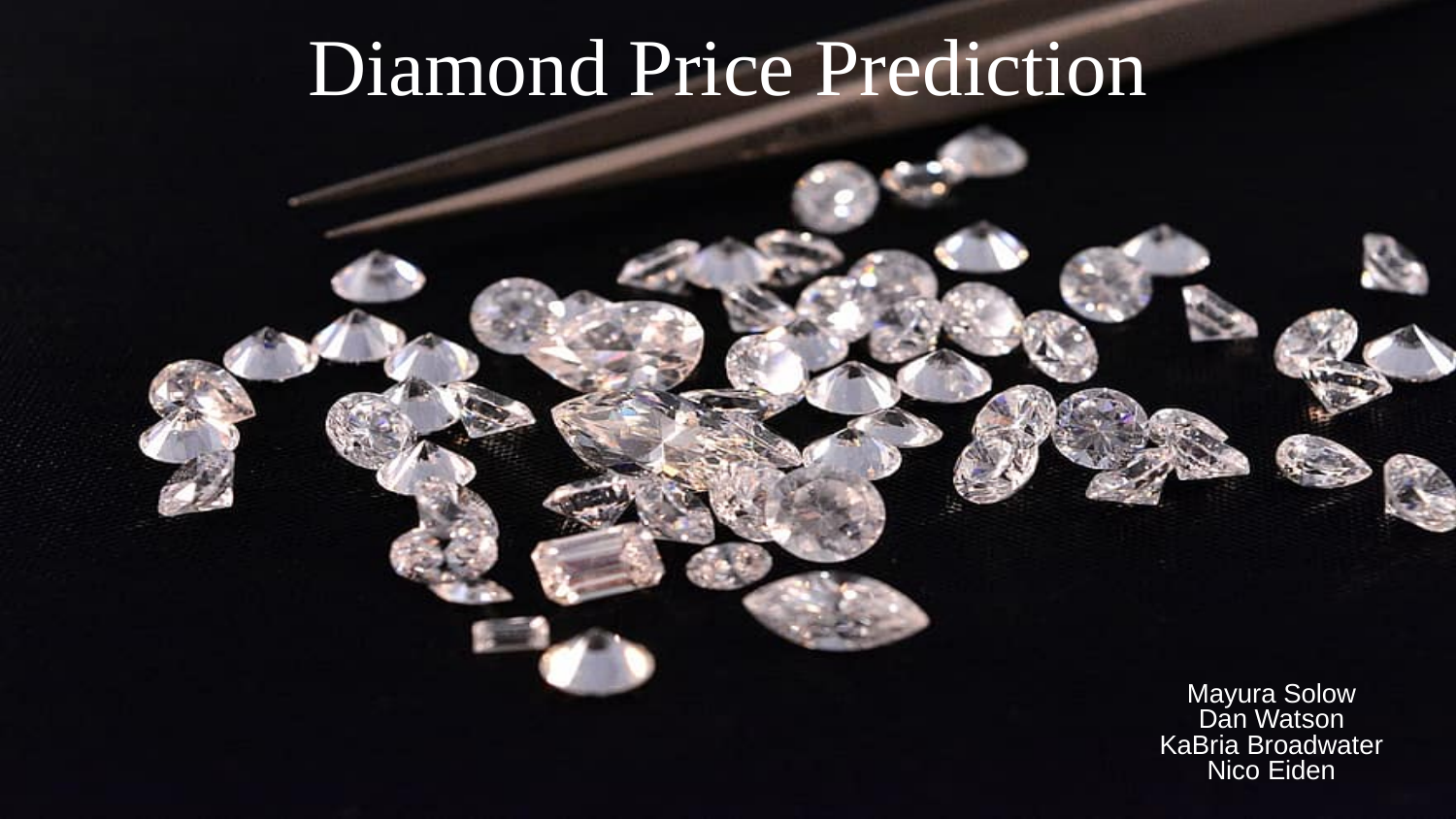

# Diamond Price Prediction
Mayura Solow
Dan Watson
KaBria Broadwater
Nico Eiden